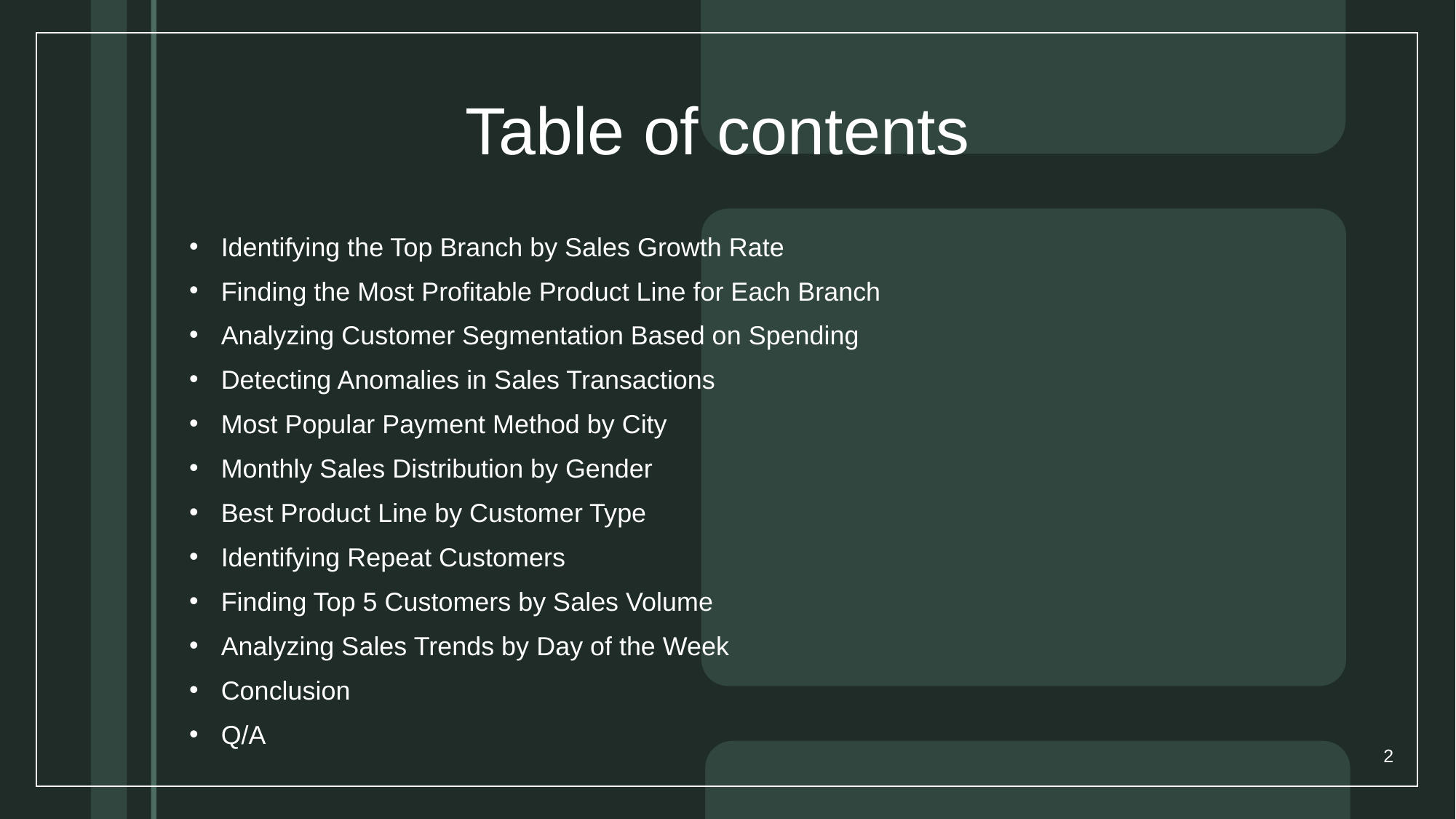

# Table of contents
Identifying the Top Branch by Sales Growth Rate
Finding the Most Profitable Product Line for Each Branch
Analyzing Customer Segmentation Based on Spending
Detecting Anomalies in Sales Transactions
Most Popular Payment Method by City
Monthly Sales Distribution by Gender
Best Product Line by Customer Type
Identifying Repeat Customers
Finding Top 5 Customers by Sales Volume
Analyzing Sales Trends by Day of the Week
Conclusion
Q/A
2